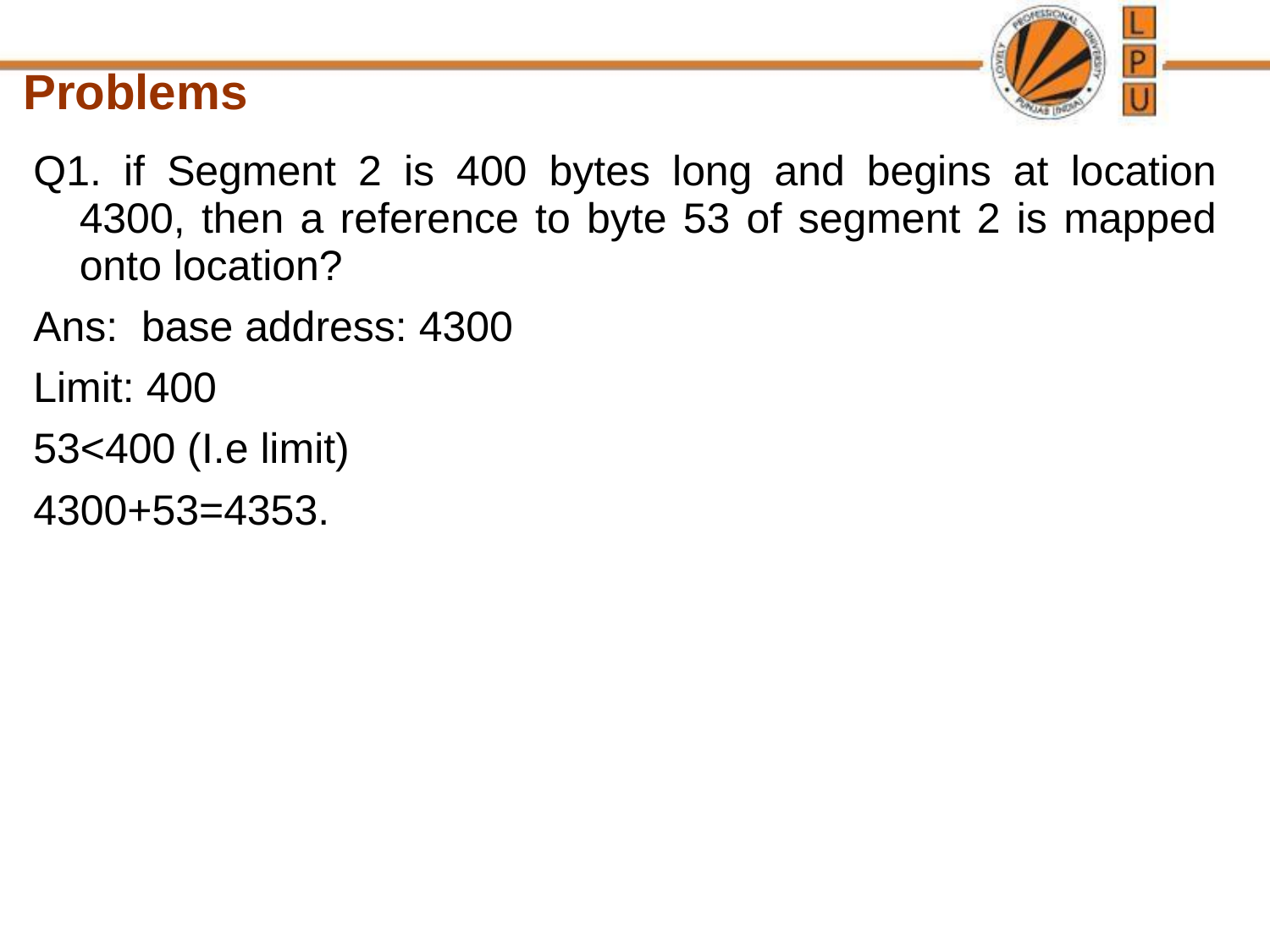

Problems
Q1. if Segment 2 is 400 bytes long and begins at location 4300, then a reference to byte 53 of segment 2 is mapped onto location?
Ans:  base address: 4300
Limit: 400
53<400 (I.e limit)
4300+53=4353.